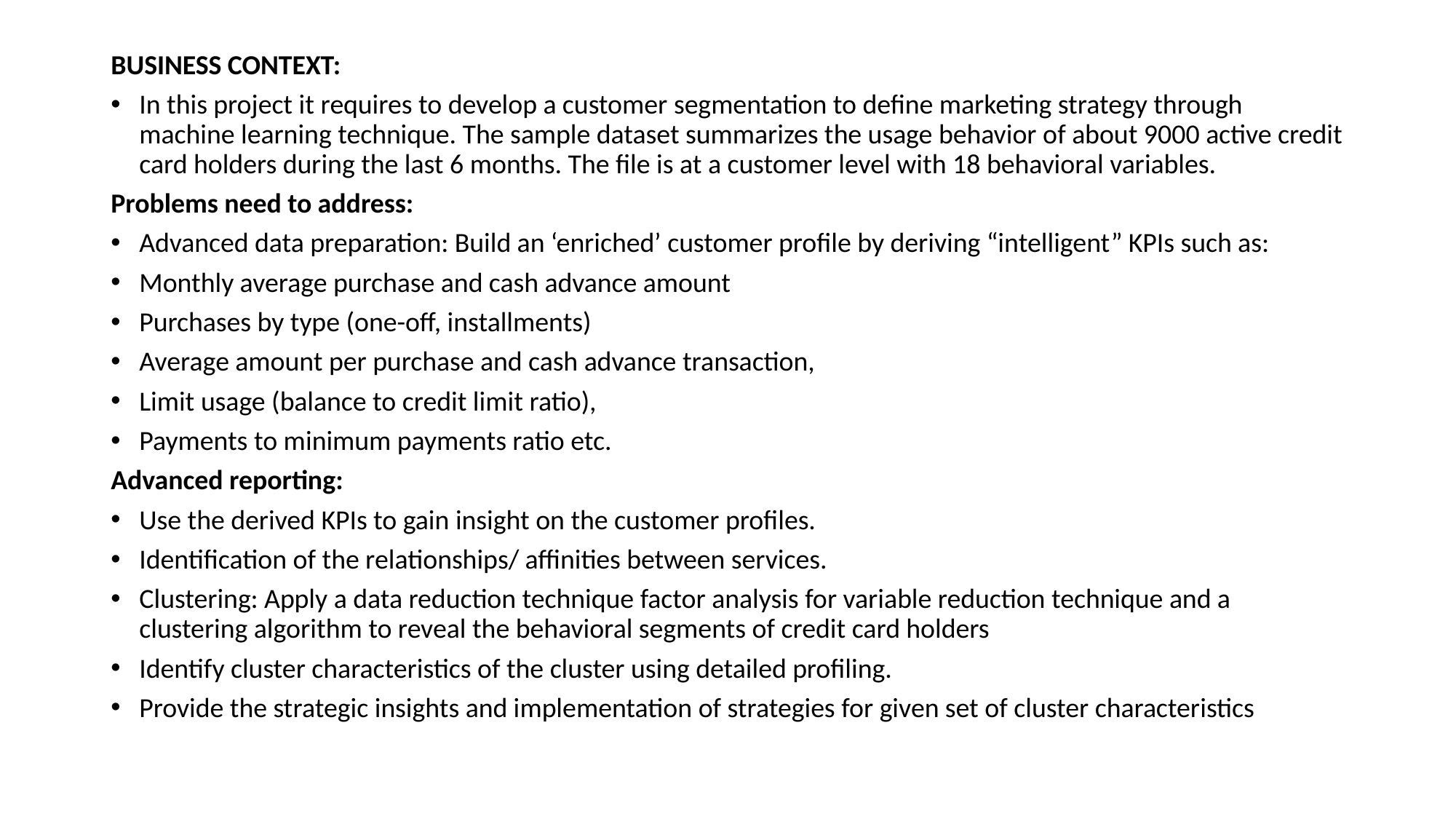

BUSINESS CONTEXT:
In this project it requires to develop a customer segmentation to define marketing strategy through machine learning technique. The sample dataset summarizes the usage behavior of about 9000 active credit card holders during the last 6 months. The file is at a customer level with 18 behavioral variables.
Problems need to address:
Advanced data preparation: Build an ‘enriched’ customer profile by deriving “intelligent” KPIs such as:
Monthly average purchase and cash advance amount
Purchases by type (one-off, installments)
Average amount per purchase and cash advance transaction,
Limit usage (balance to credit limit ratio),
Payments to minimum payments ratio etc.
Advanced reporting:
Use the derived KPIs to gain insight on the customer profiles.
Identification of the relationships/ affinities between services.
Clustering: Apply a data reduction technique factor analysis for variable reduction technique and a clustering algorithm to reveal the behavioral segments of credit card holders
Identify cluster characteristics of the cluster using detailed profiling.
Provide the strategic insights and implementation of strategies for given set of cluster characteristics